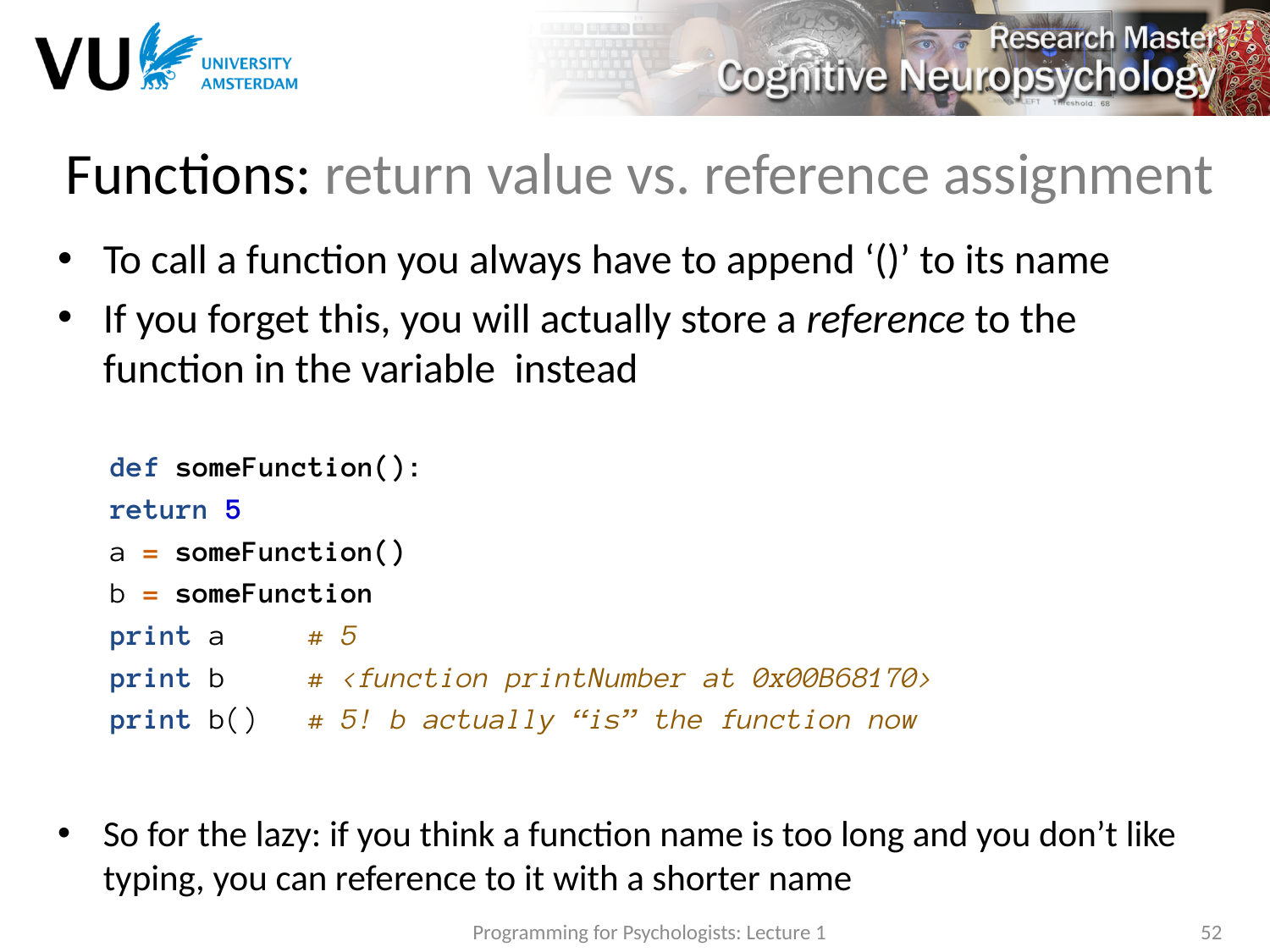

# Functions: return value vs. reference assignment
To call a function you always have to append ‘()’ to its name
If you forget this, you will actually store a reference to the function in the variable  instead
def someFunction():
	return 5
a = someFunction()
b = someFunction
print a     # 5
print b     # <function printNumber at 0x00B68170>
print b()   # 5! b actually “is” the function now

So for the lazy: if you think a function name is too long and you don’t like typing, you can reference to it with a shorter name
Programming for Psychologists: Lecture 1
52